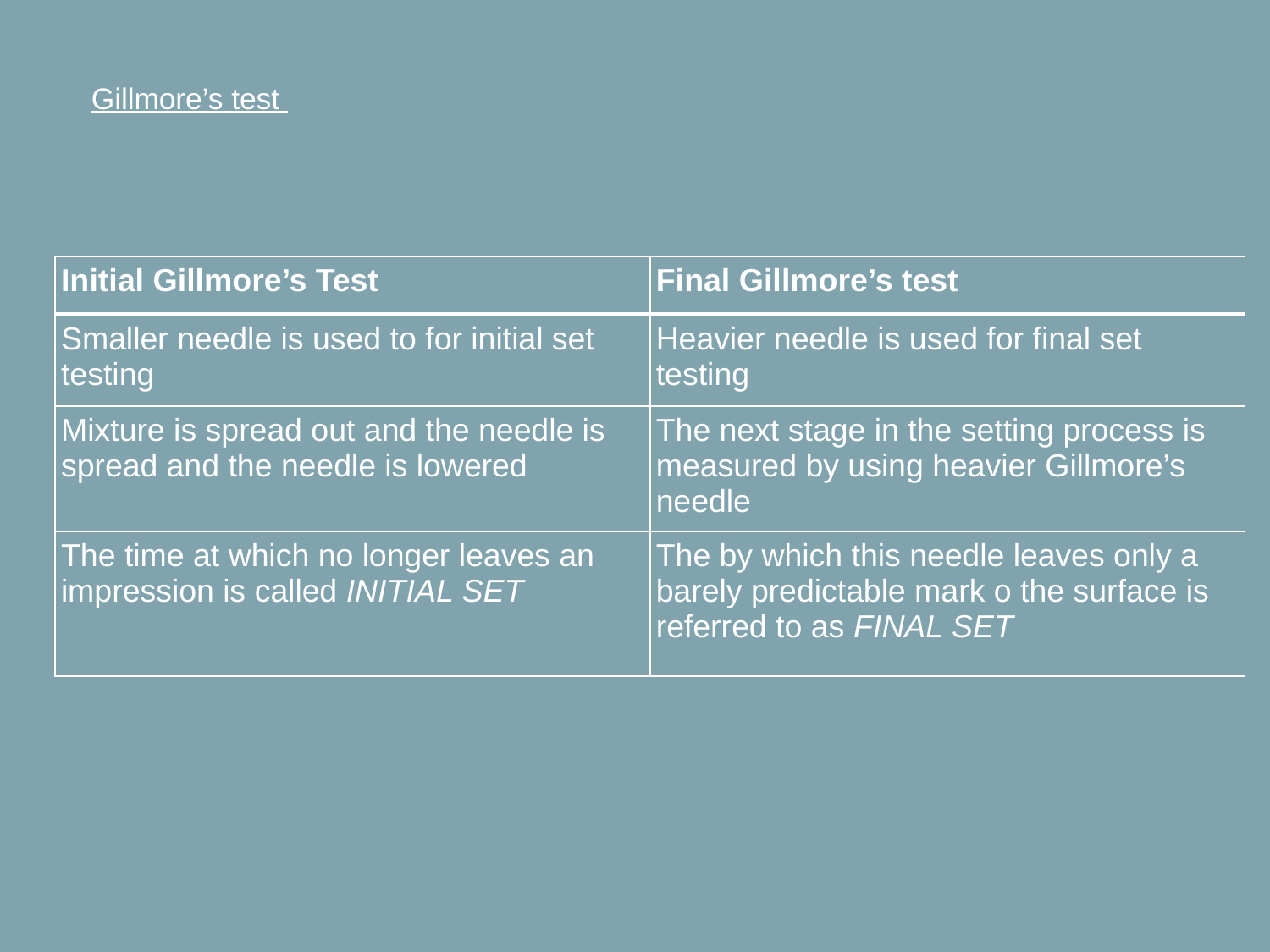

# Gillmore’s test
| Initial Gillmore’s Test | Final Gillmore’s test |
| --- | --- |
| Smaller needle is used to for initial set testing | Heavier needle is used for final set testing |
| Mixture is spread out and the needle is spread and the needle is lowered | The next stage in the setting process is measured by using heavier Gillmore’s needle |
| The time at which no longer leaves an impression is called INITIAL SET | The by which this needle leaves only a barely predictable mark o the surface is referred to as FINAL SET |